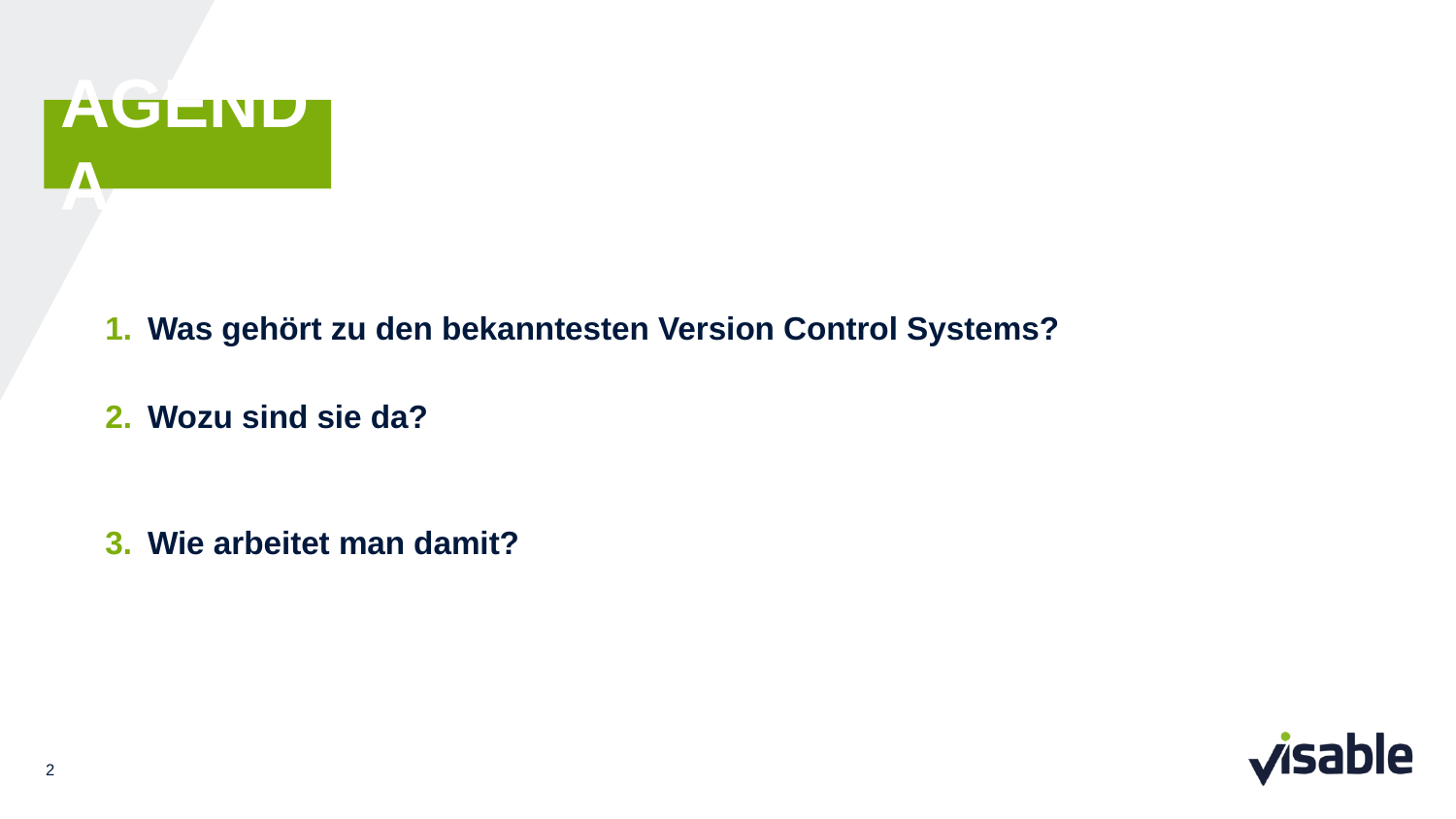

AGENDA
Was gehört zu den bekanntesten Version Control Systems?
Wozu sind sie da?
Wie arbeitet man damit?

2